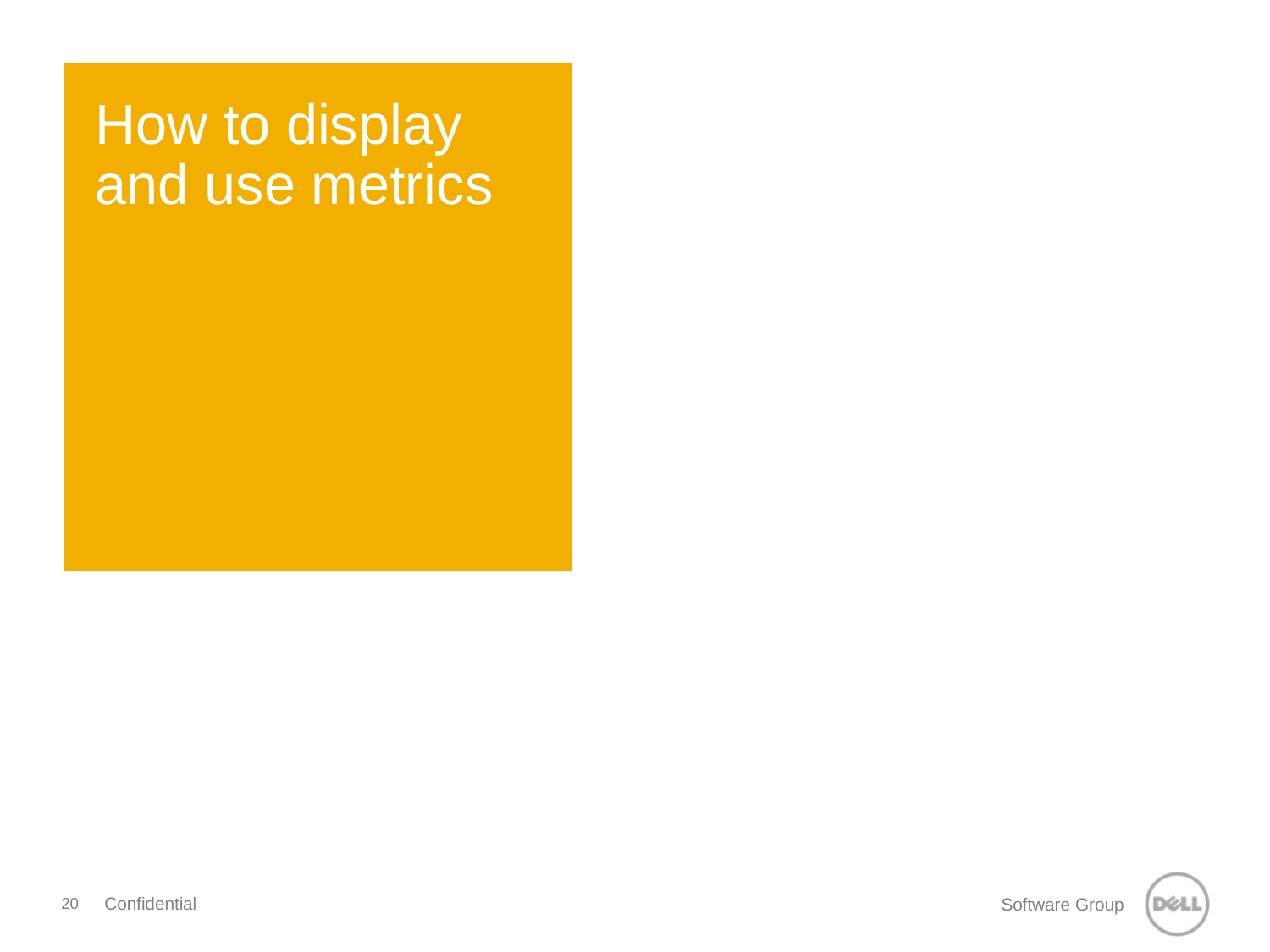

# How to display and use metrics